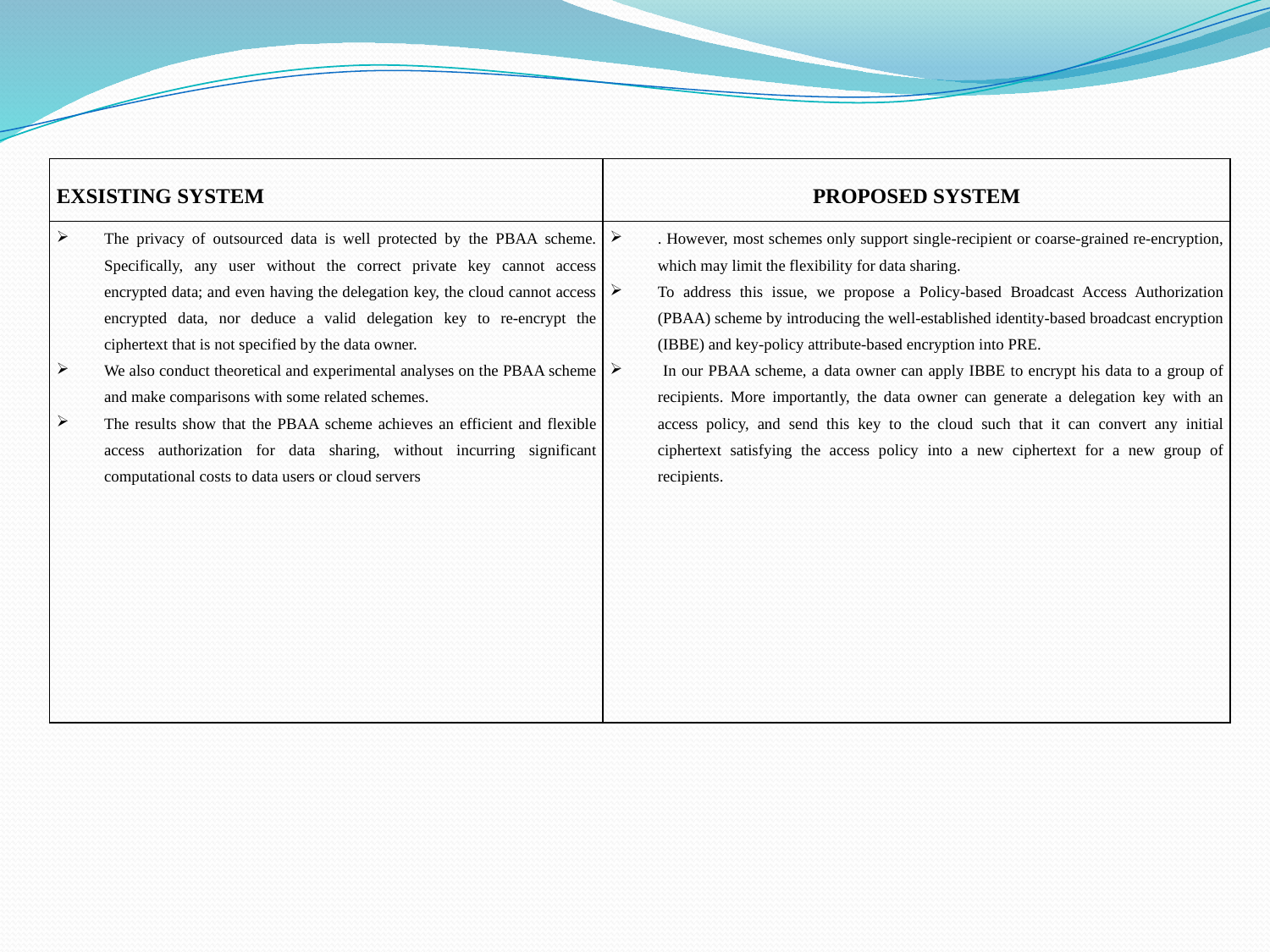

| EXSISTING SYSTEM | PROPOSED SYSTEM |
| --- | --- |
| The privacy of outsourced data is well protected by the PBAA scheme. Specifically, any user without the correct private key cannot access encrypted data; and even having the delegation key, the cloud cannot access encrypted data, nor deduce a valid delegation key to re-encrypt the ciphertext that is not specified by the data owner. We also conduct theoretical and experimental analyses on the PBAA scheme and make comparisons with some related schemes. The results show that the PBAA scheme achieves an efficient and flexible access authorization for data sharing, without incurring significant computational costs to data users or cloud servers | . However, most schemes only support single-recipient or coarse-grained re-encryption, which may limit the flexibility for data sharing. To address this issue, we propose a Policy-based Broadcast Access Authorization (PBAA) scheme by introducing the well-established identity-based broadcast encryption (IBBE) and key-policy attribute-based encryption into PRE. In our PBAA scheme, a data owner can apply IBBE to encrypt his data to a group of recipients. More importantly, the data owner can generate a delegation key with an access policy, and send this key to the cloud such that it can convert any initial ciphertext satisfying the access policy into a new ciphertext for a new group of recipients. |